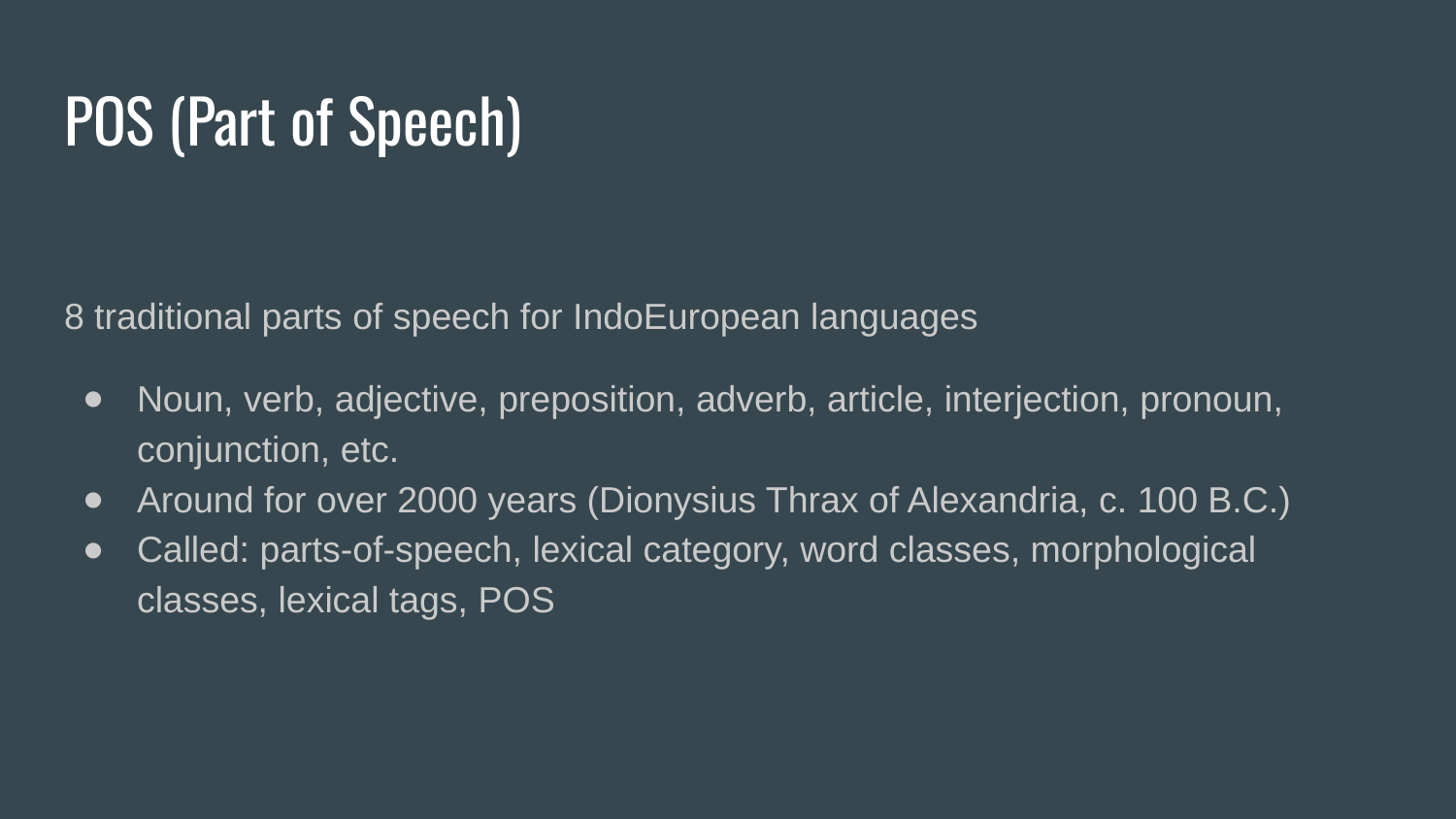

# POS (Part of Speech)
8 traditional parts of speech for IndoEuropean languages
Noun, verb, adjective, preposition, adverb, article, interjection, pronoun, conjunction, etc.
Around for over 2000 years (Dionysius Thrax of Alexandria, c. 100 B.C.)
Called: parts-of-speech, lexical category, word classes, morphological classes, lexical tags, POS